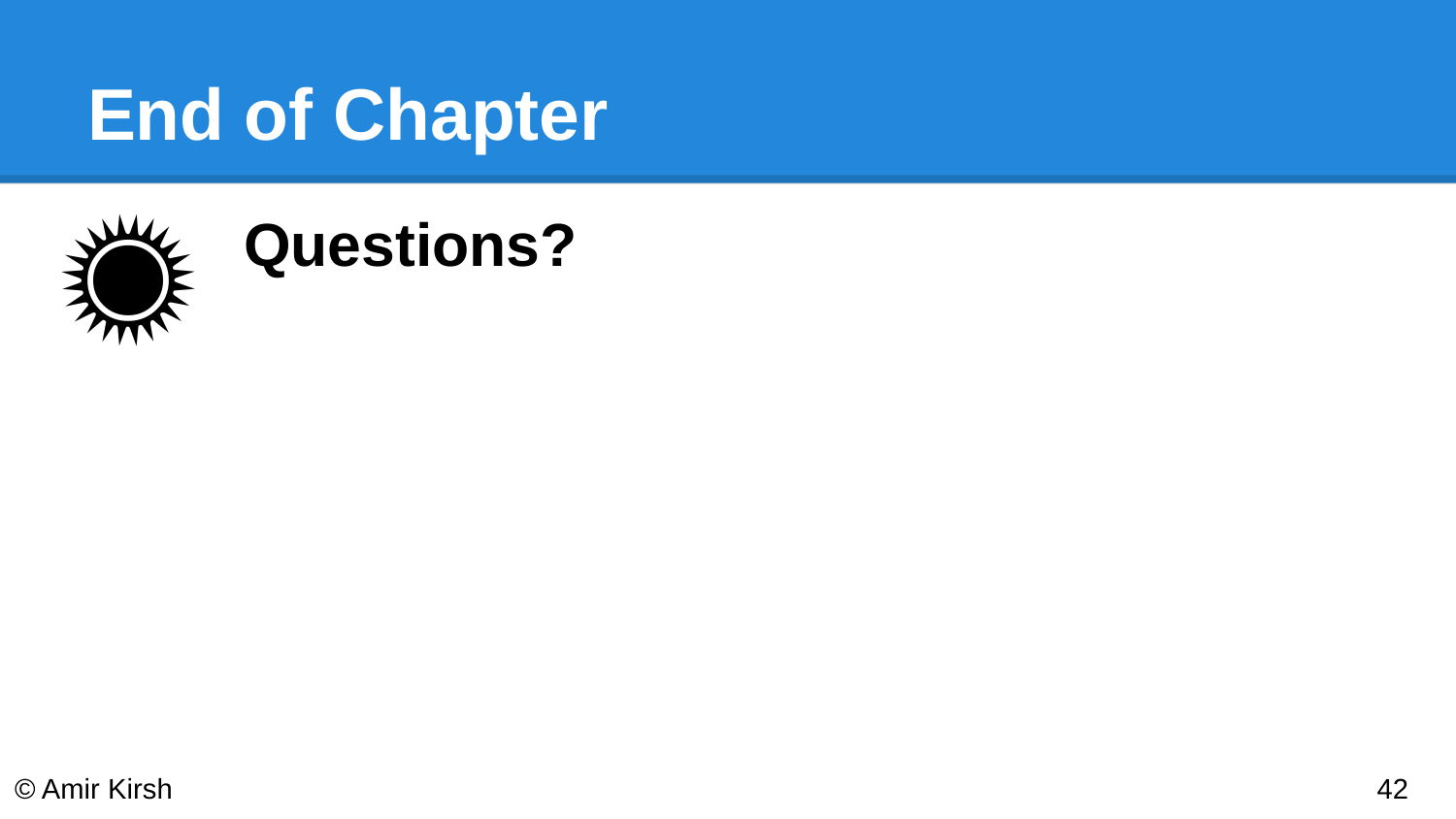

# End of Chapter
☀
Questions?

© Amir Kirsh
42